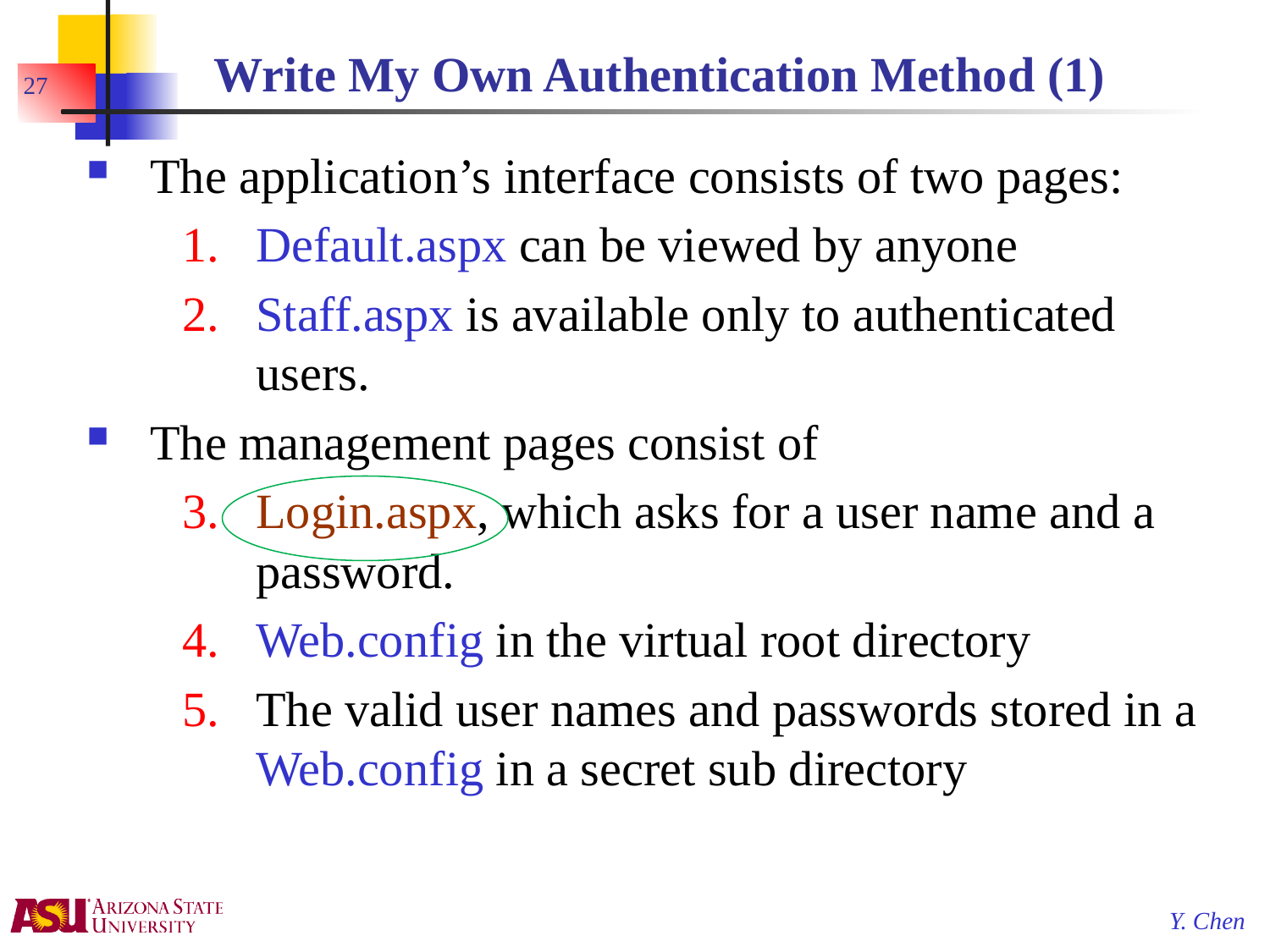

# Write My Own Authentication Method (1)
27
The application’s interface consists of two pages:
Default.aspx can be viewed by anyone
Staff.aspx is available only to authenticated users.
The management pages consist of
Login.aspx, which asks for a user name and a password.
Web.config in the virtual root directory
The valid user names and passwords stored in a Web.config in a secret sub directory